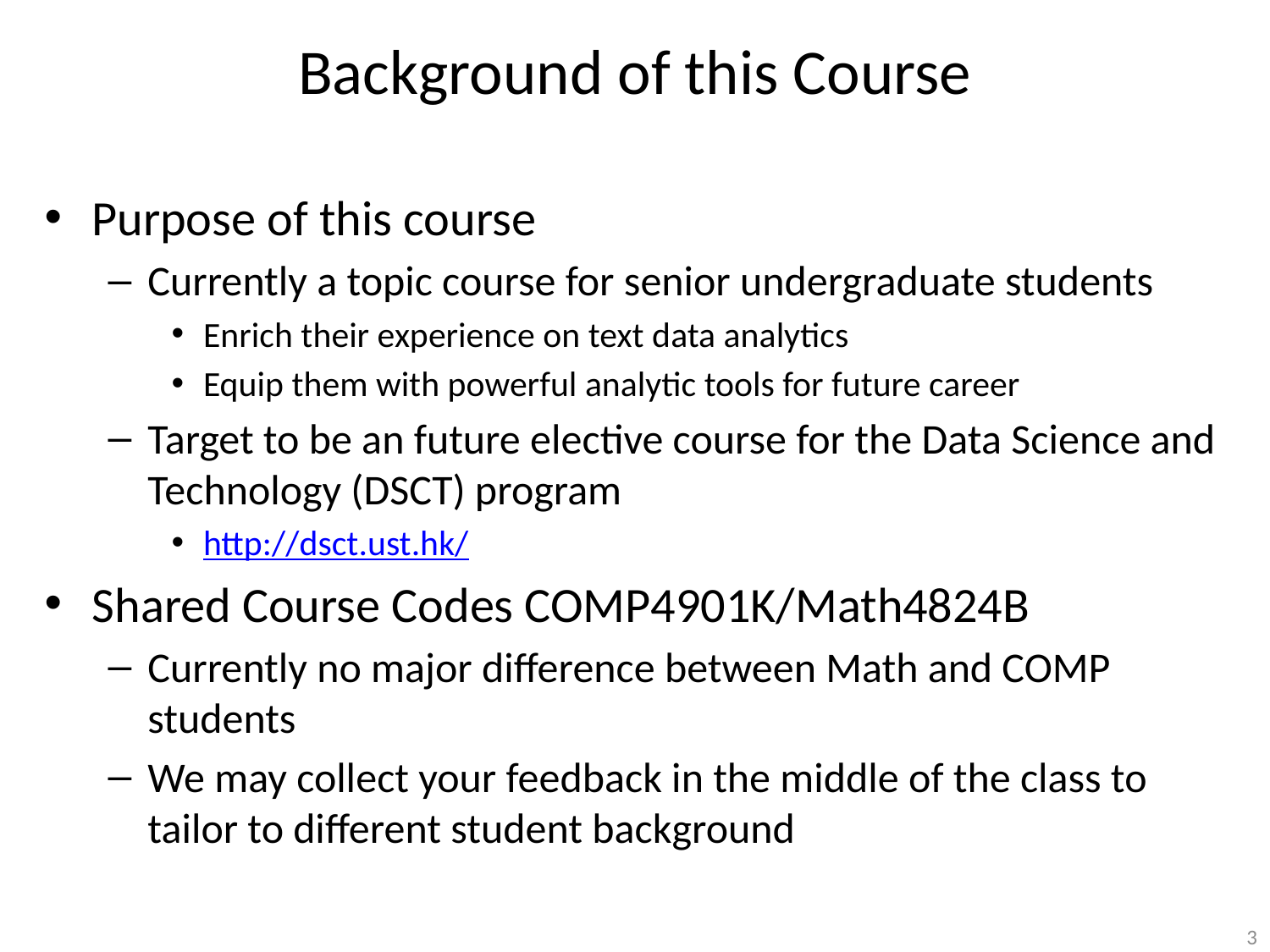

# Background of this Course
Purpose of this course
Currently a topic course for senior undergraduate students
Enrich their experience on text data analytics
Equip them with powerful analytic tools for future career
Target to be an future elective course for the Data Science and Technology (DSCT) program
http://dsct.ust.hk/
Shared Course Codes COMP4901K/Math4824B
Currently no major difference between Math and COMP students
We may collect your feedback in the middle of the class to tailor to different student background
3